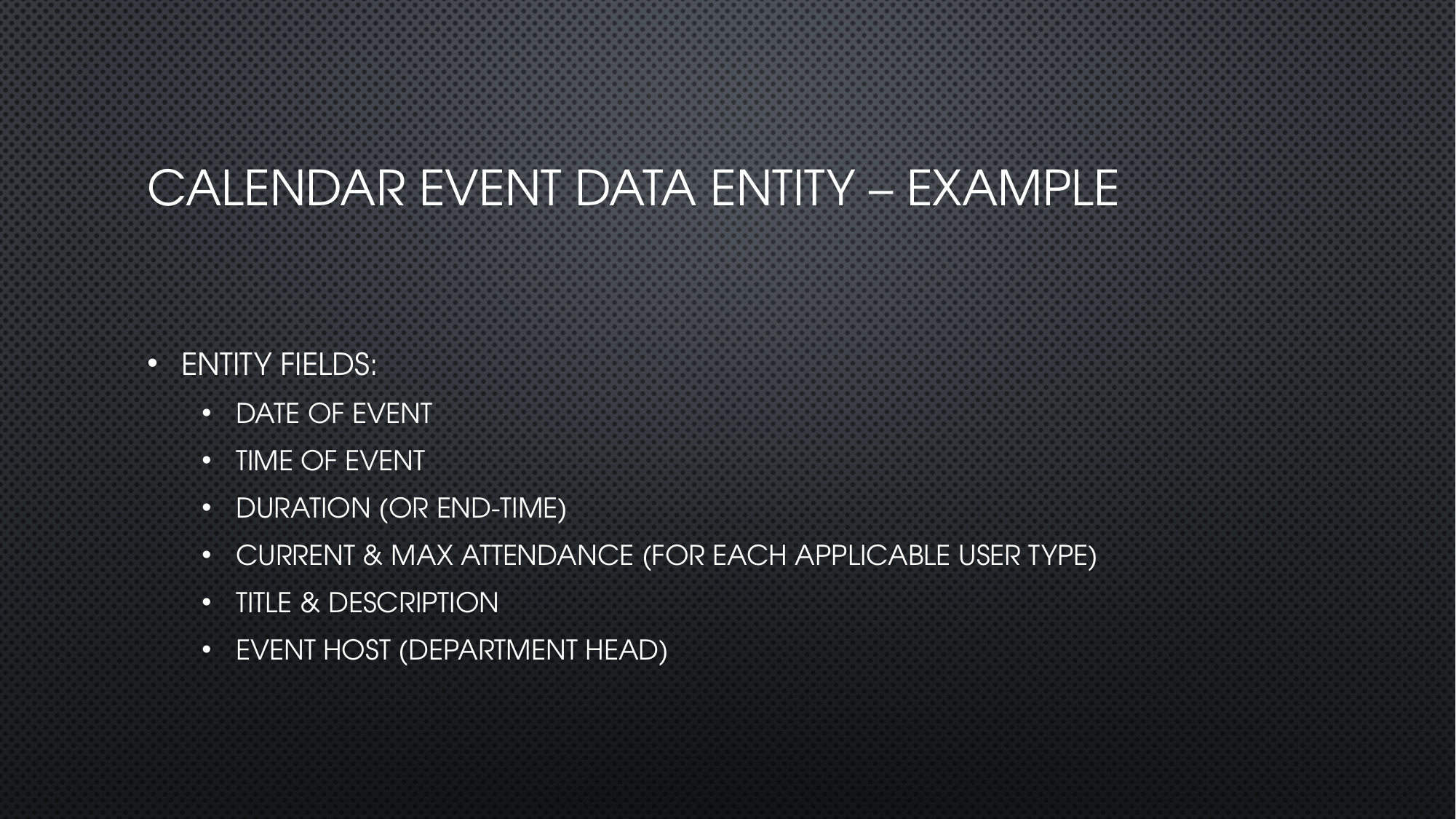

# Calendar Event Data Entity – Example
Entity Fields:
Date of event
Time of event
Duration (or end-time)
Current & Max attendance (for each applicable user type)
Title & Description
Event host (Department Head)